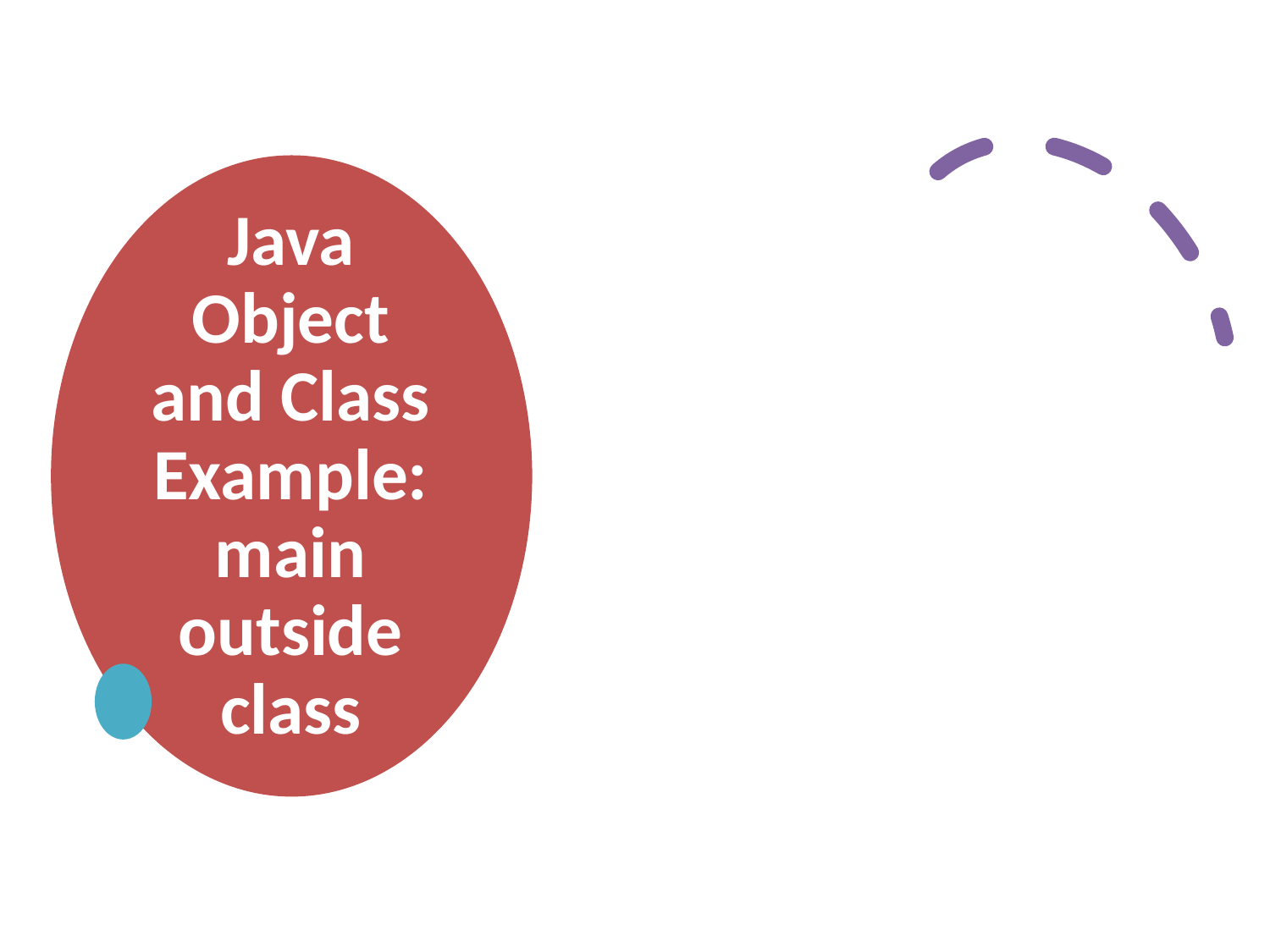

# Java Object and Class Example: main outside class